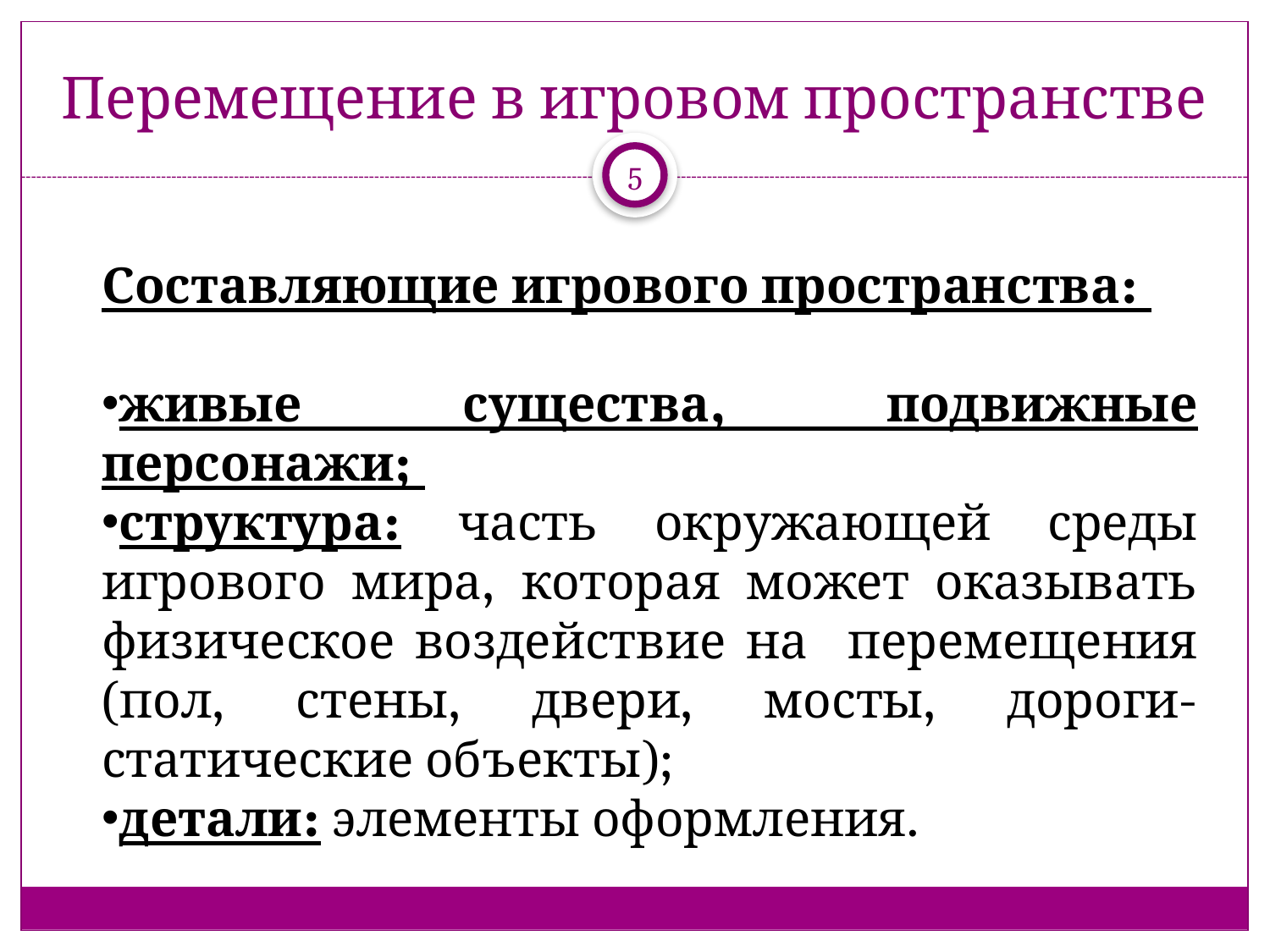

# Перемещение в игровом пространстве
5
Составляющие игрового пространства:

живые существа, подвижные персонажи;
структура: часть окружающей среды игрового мира, которая может оказывать физическое воздействие на  перемещения (пол, стены, двери, мосты, дороги- статические объекты);
детали: элементы оформления.